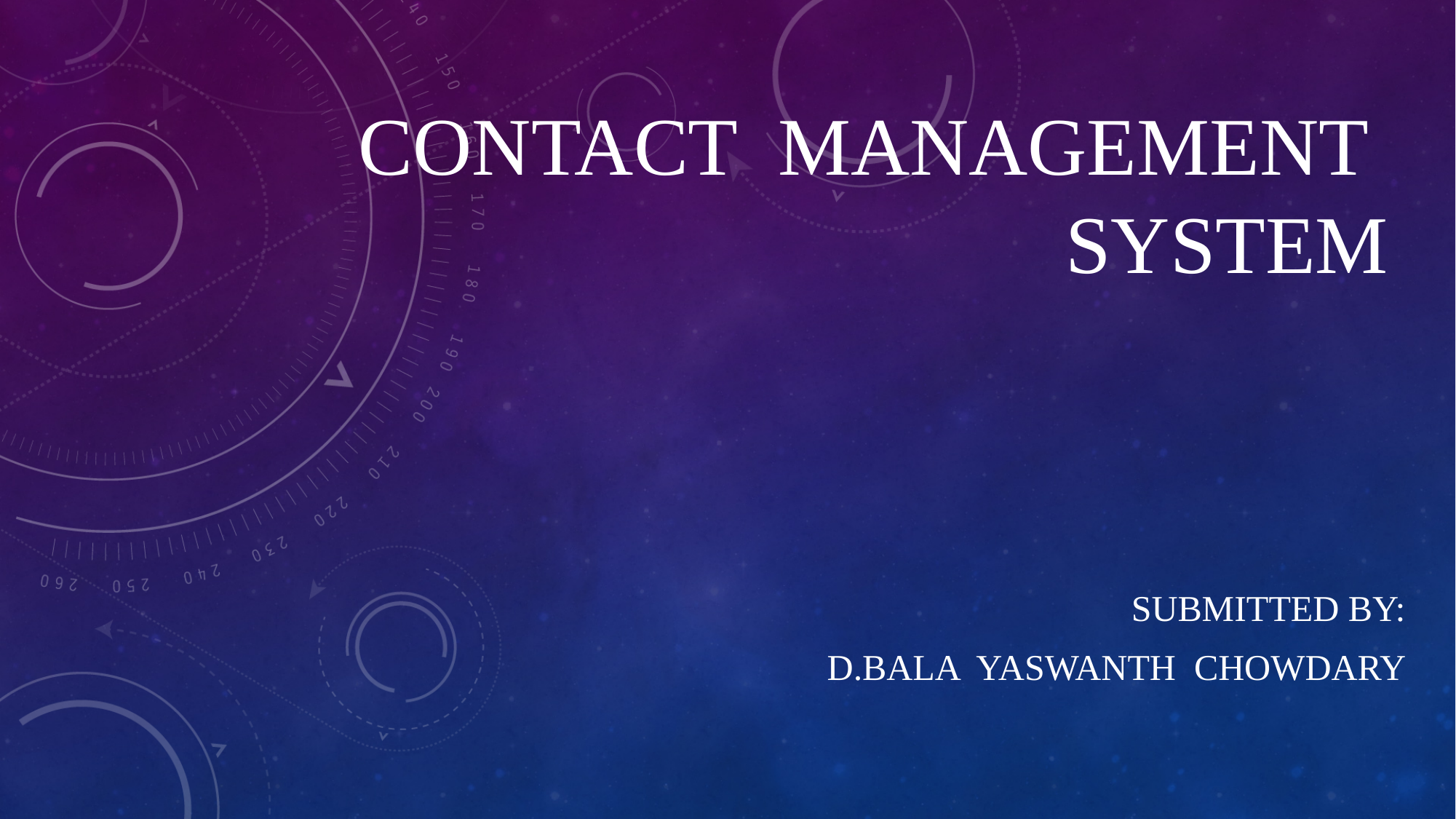

# CONTACT  MANAGEMENT  SYSTEM
Submitted by:
D.Bala  YASWANTH  CHOWDARY